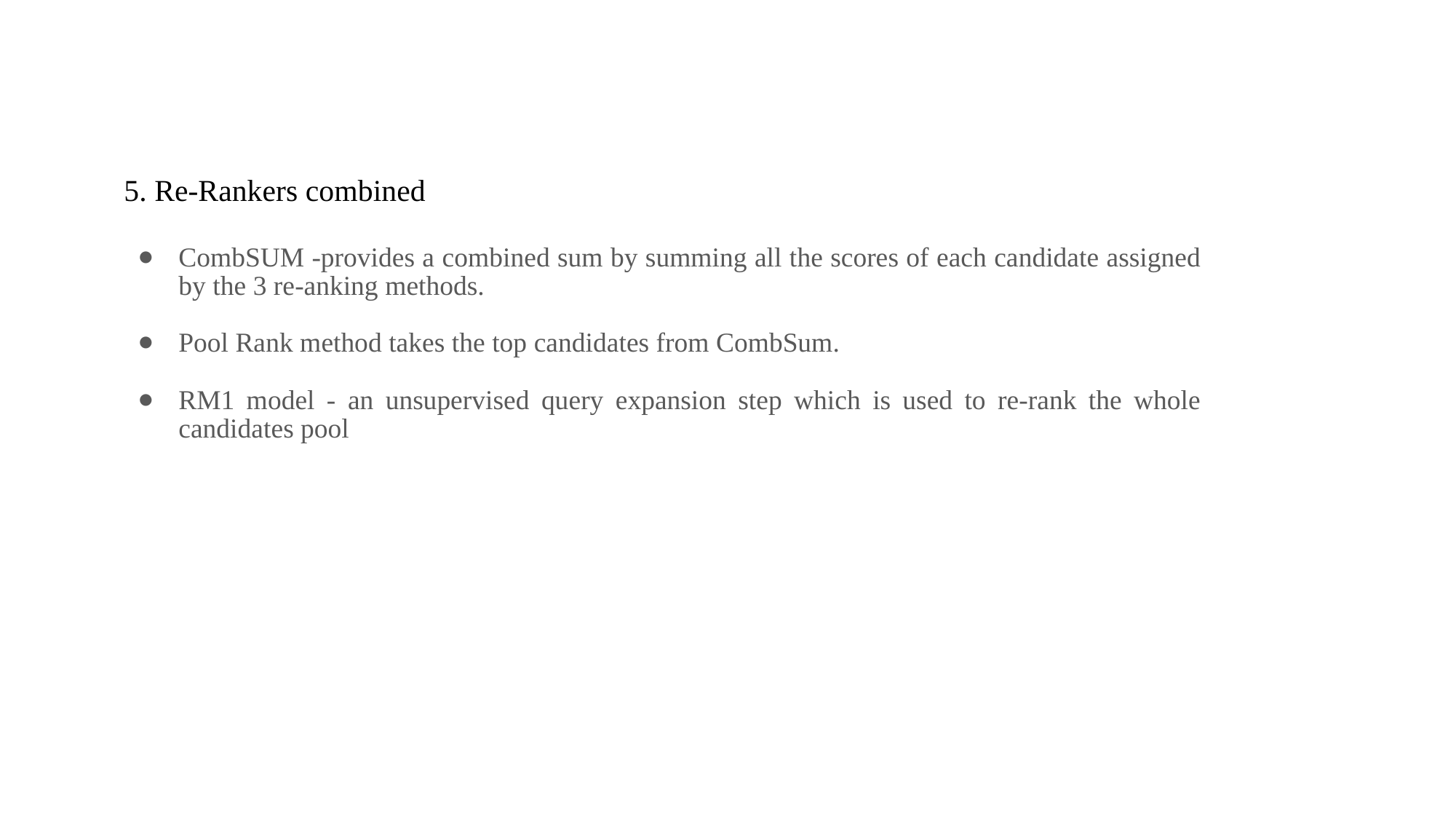

5. Re-Rankers combined

CombSUM -provides a combined sum by summing all the scores of each candidate assigned by the 3 re-anking methods.

Pool Rank method takes the top candidates from CombSum.

RM1 model - an unsupervised query expansion step which is used to re-rank the whole candidates pool